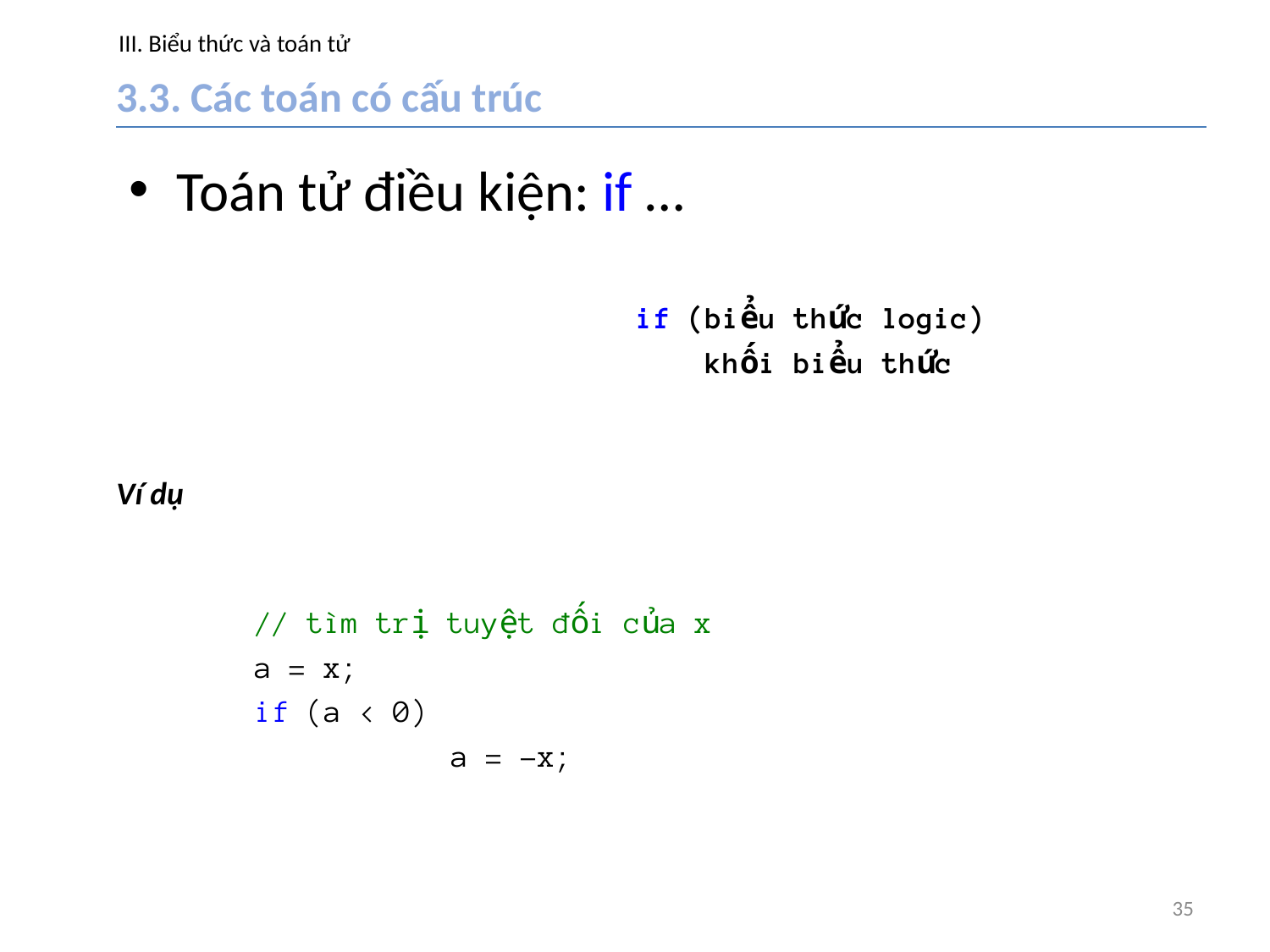

# III. Biểu thức và toán tử
3.3. Các toán có cấu trúc
Toán tử điều kiện: if …
			if (biểu thức logic)
			    khối biểu thức
Ví dụ
// tìm trị tuyệt đối của x
a = x;
if (a < 0)
	    a = -x;
35